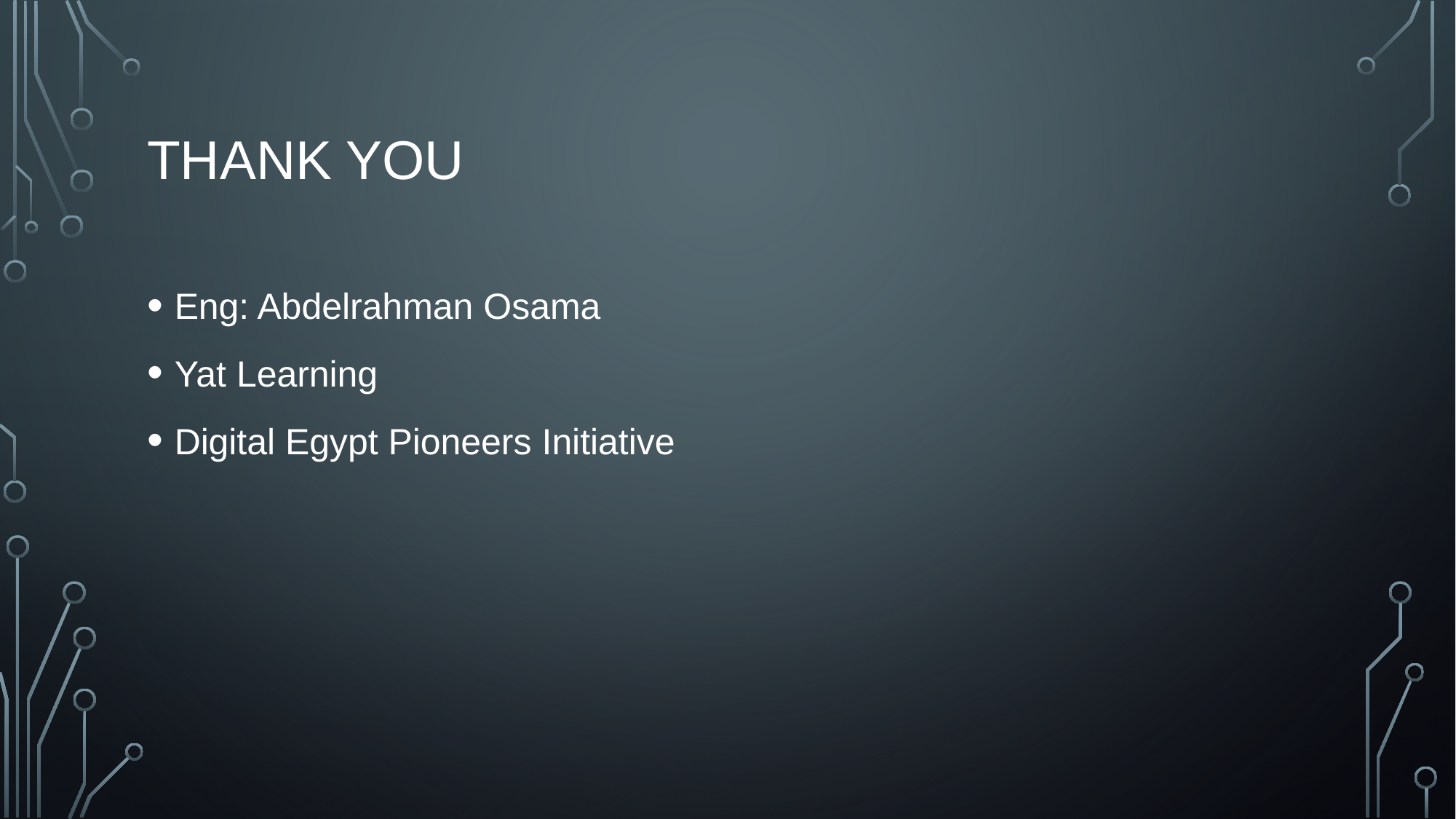

# Thank you
Eng: Abdelrahman Osama
Yat Learning
Digital Egypt Pioneers Initiative